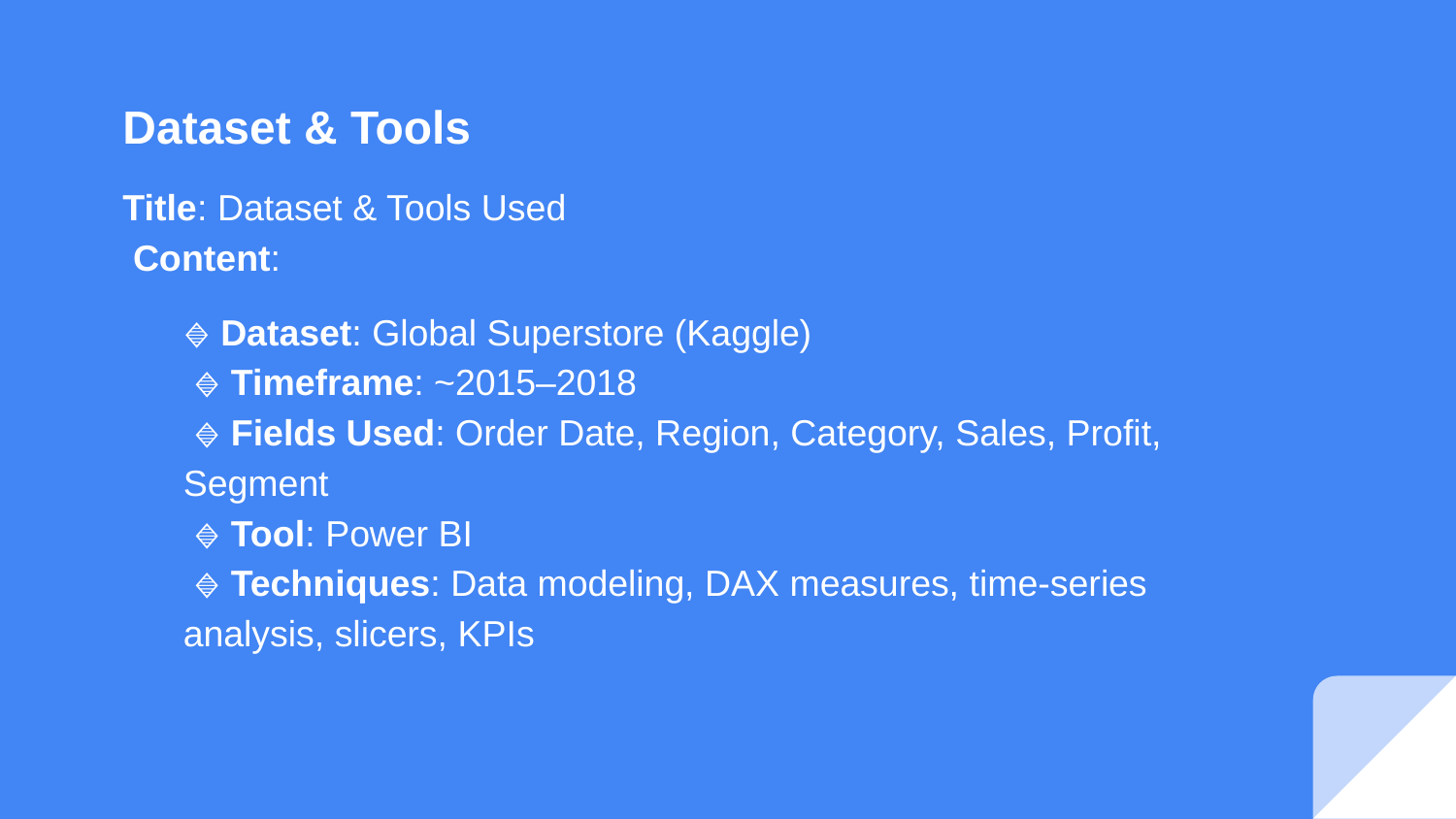

# Dataset & Tools
Title: Dataset & Tools Used
 Content:
🔹 Dataset: Global Superstore (Kaggle)
 🔹 Timeframe: ~2015–2018
 🔹 Fields Used: Order Date, Region, Category, Sales, Profit, Segment
 🔹 Tool: Power BI
 🔹 Techniques: Data modeling, DAX measures, time-series analysis, slicers, KPIs